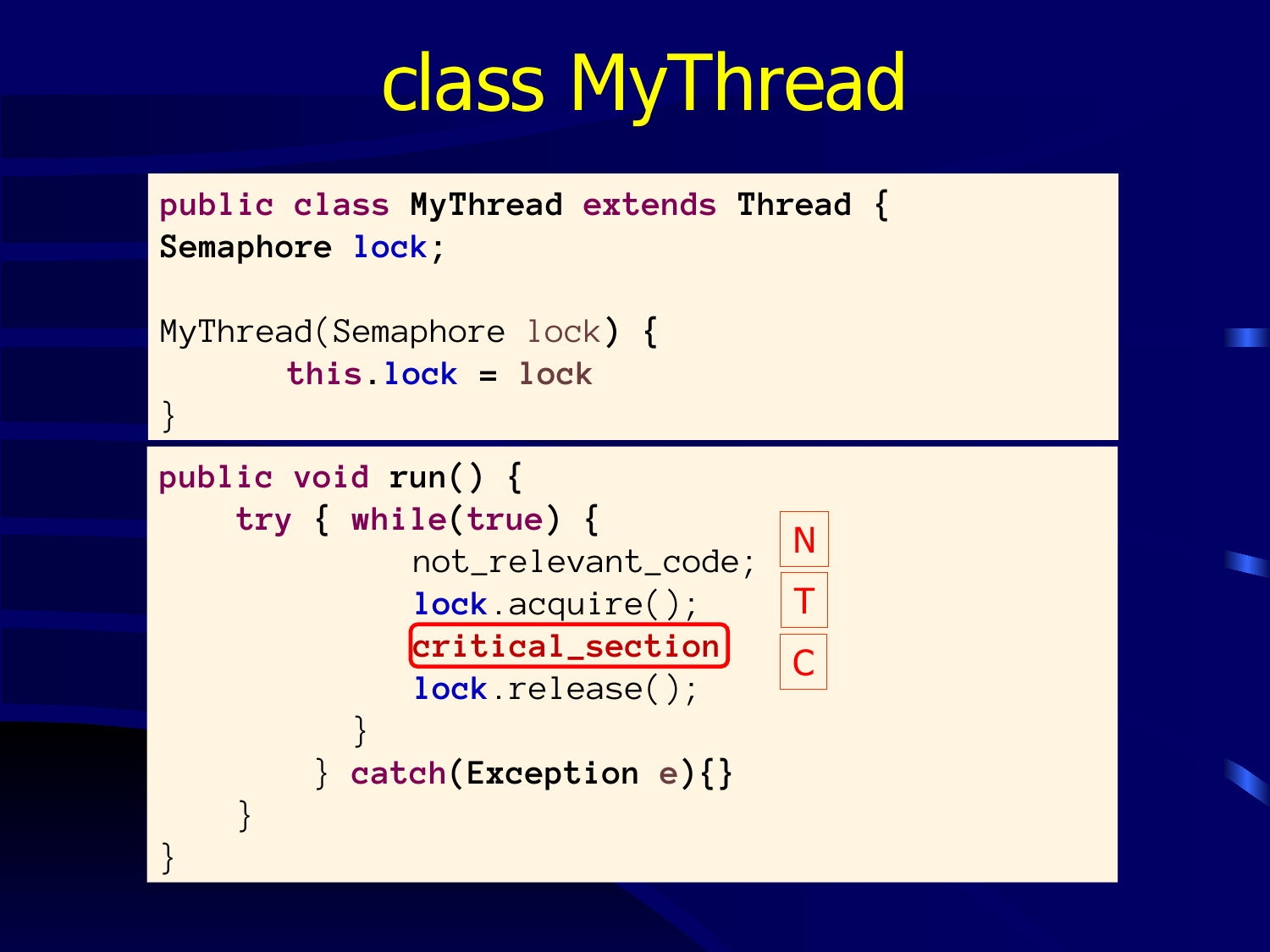

# class MyThread
public class MyThread extends Thread {
Semaphore lock;

MyThread(Semaphore lock) {
	this.lock = lock
}
public void run() {
    try { while(true) {
		not_relevant_code;
        	lock.acquire();
        	critical_section
        	lock.release();
          }
        } catch(Exception e){}
    }
}
N
T

C
Aug 18, 2017
9
Jayaraman